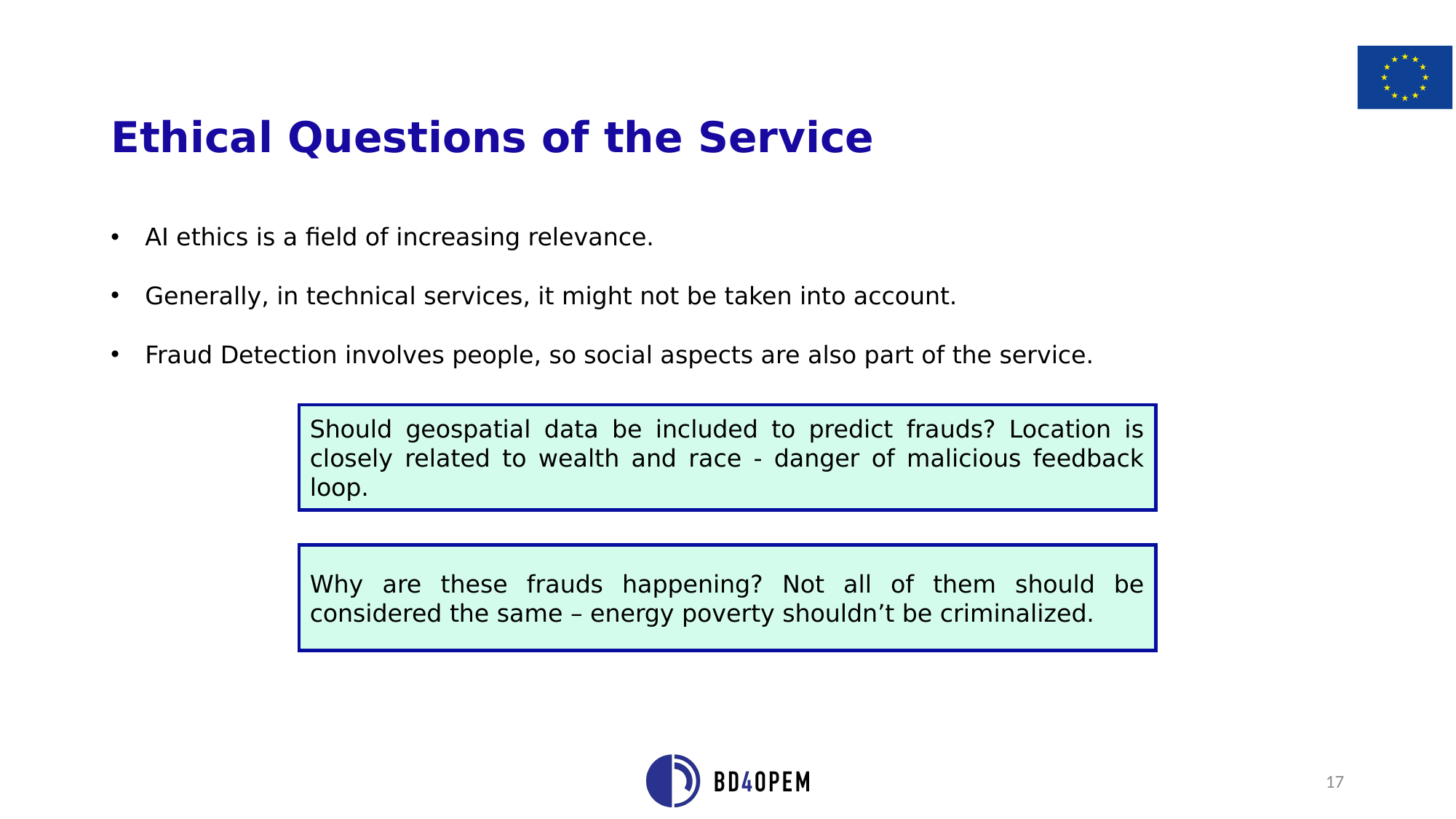

# Ethical Questions of the Service
AI ethics is a field of increasing relevance.
Generally, in technical services, it might not be taken into account.
Fraud Detection involves people, so social aspects are also part of the service.
Should geospatial data be included to predict frauds? Location is closely related to wealth and race - danger of malicious feedback loop.
Why are these frauds happening? Not all of them should be considered the same – energy poverty shouldn’t be criminalized.
17